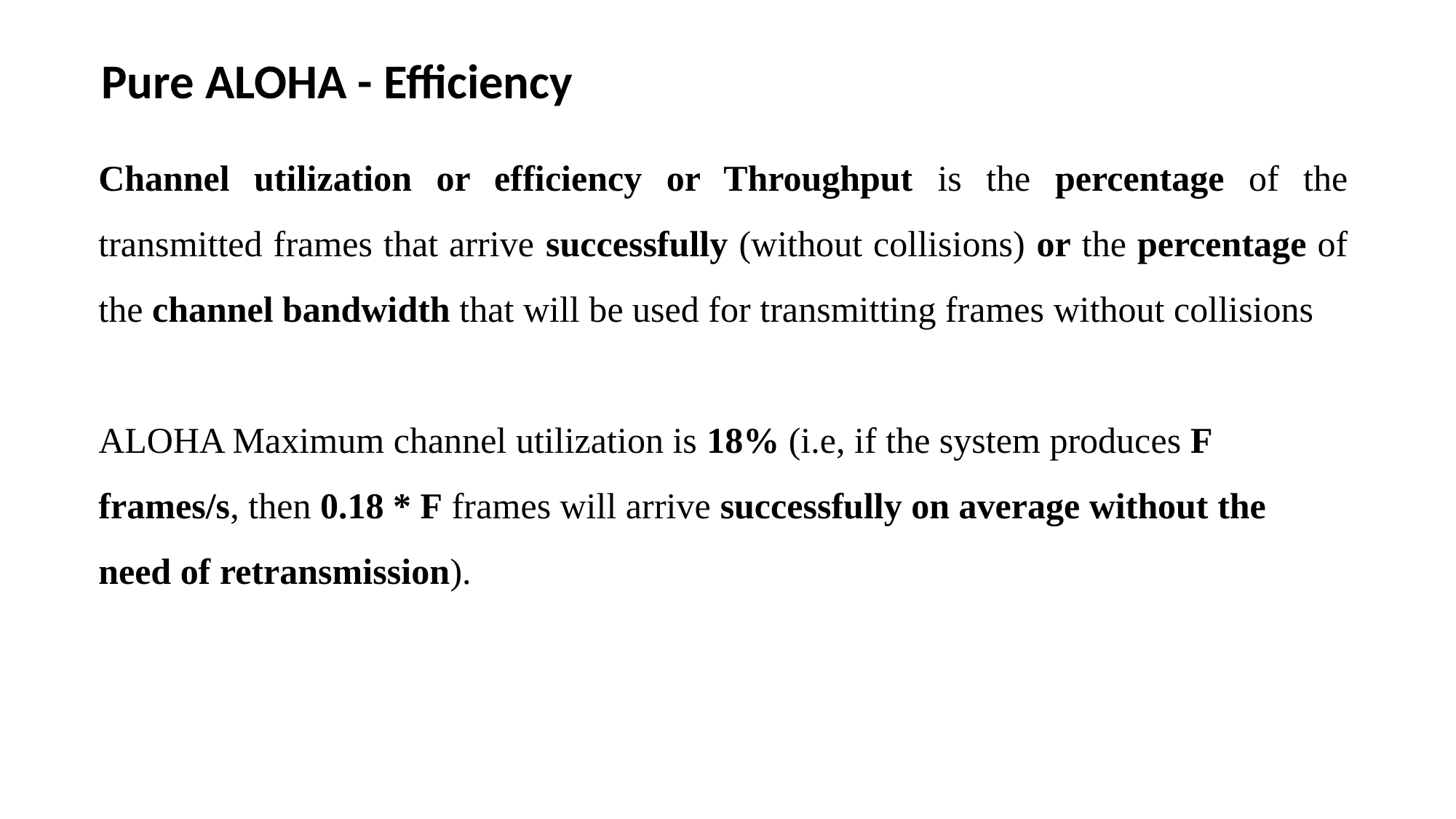

Pure ALOHA - Efficiency
Channel utilization or efficiency or Throughput is the percentage of the transmitted frames that arrive successfully (without collisions) or the percentage of the channel bandwidth that will be used for transmitting frames without collisions

ALOHA Maximum channel utilization is 18% (i.e, if the system produces F frames/s, then 0.18 * F frames will arrive successfully on average without the need of retransmission).